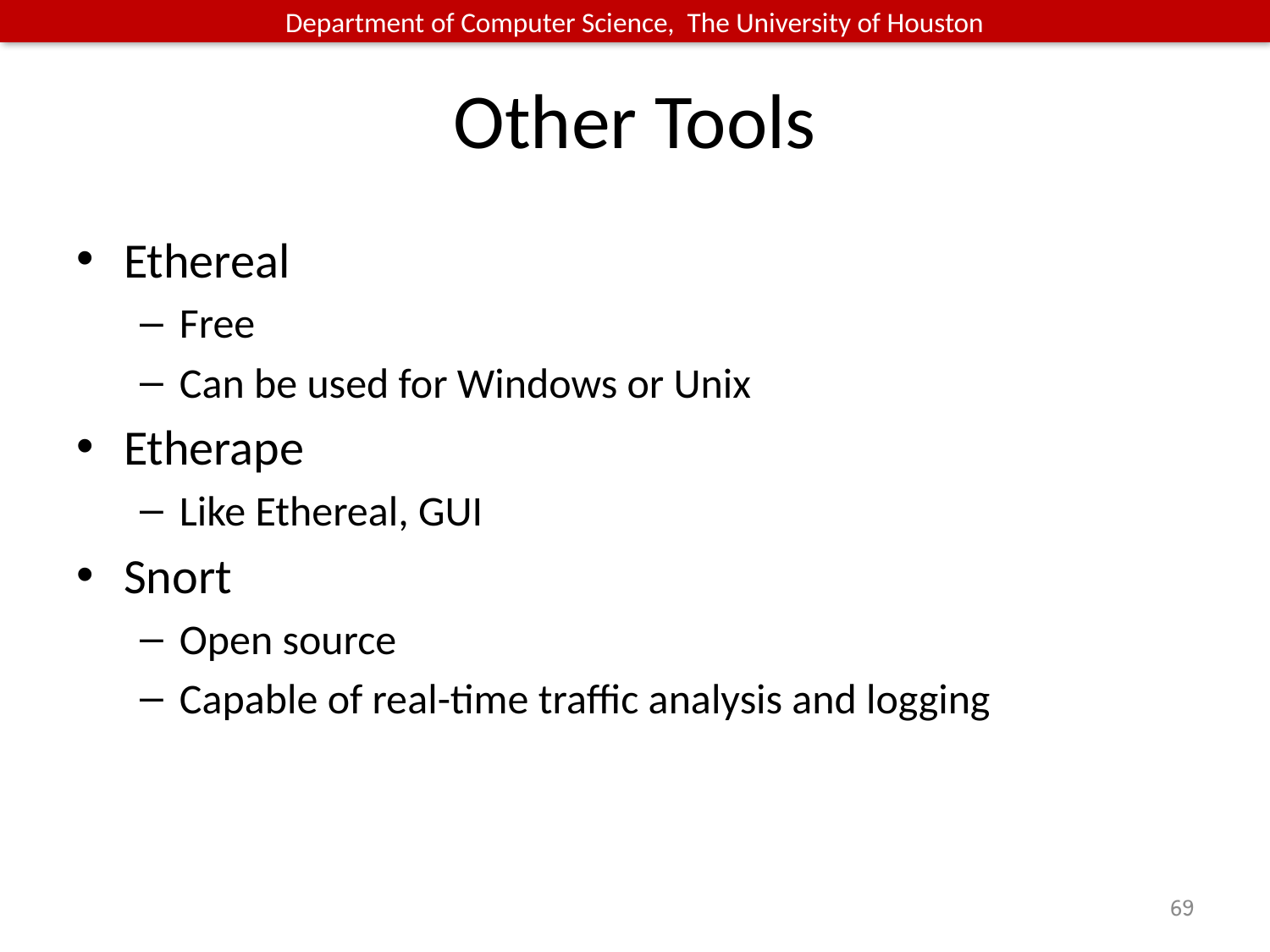

# Other Tools
Ethereal
Free
Can be used for Windows or Unix
Etherape
Like Ethereal, GUI
Snort
Open source
Capable of real-time traffic analysis and logging
69